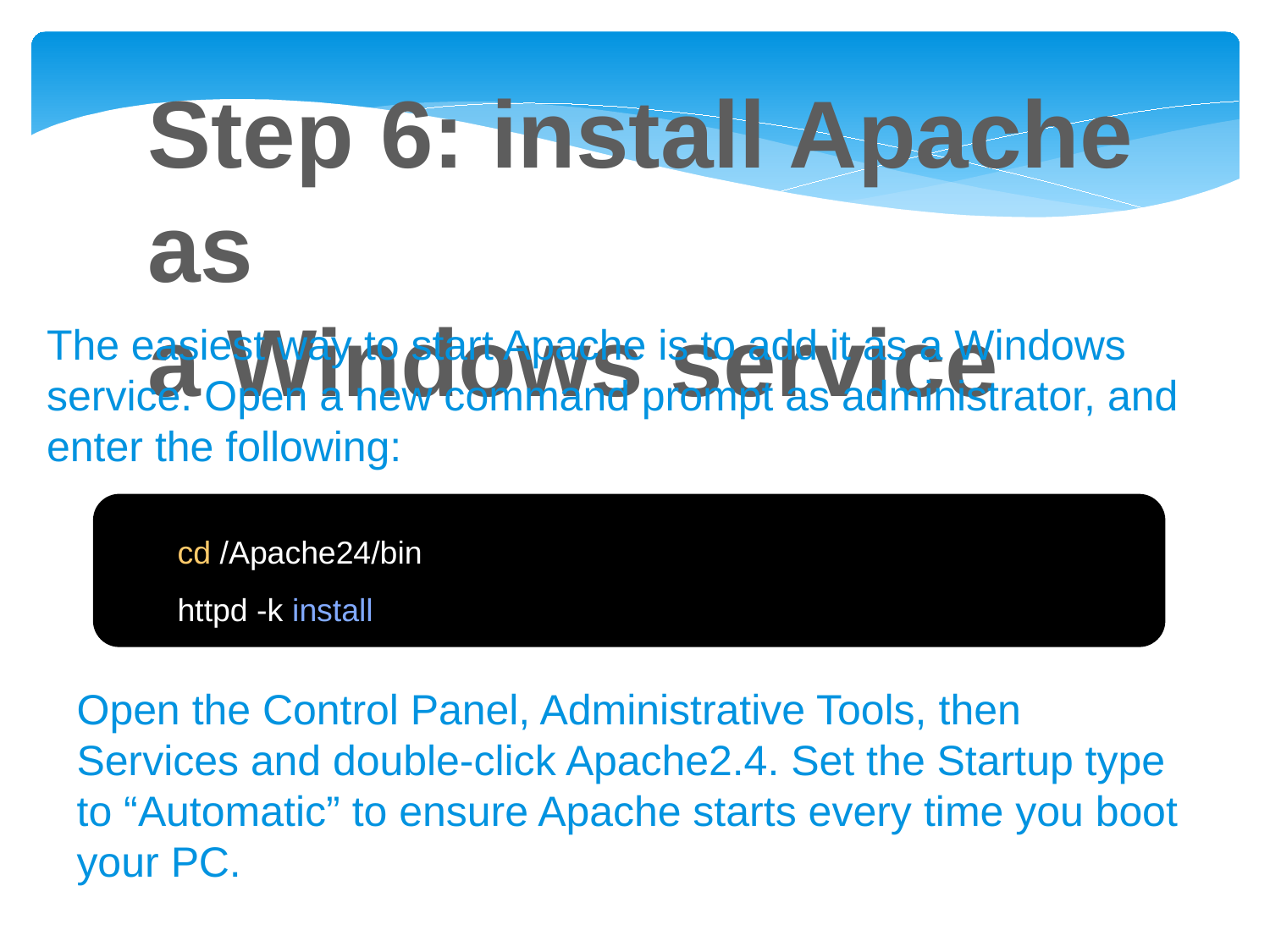

Step 6: install Apache as
a Windows service
The easiest way to start Apache is to add it as a Windows service. Open a new command prompt as administrator, and enter the following:
cd /Apache24/bin
httpd -k install
Open the Control Panel, Administrative Tools, then Services and double-click Apache2.4. Set the Startup type to “Automatic” to ensure Apache starts every time you boot your PC.